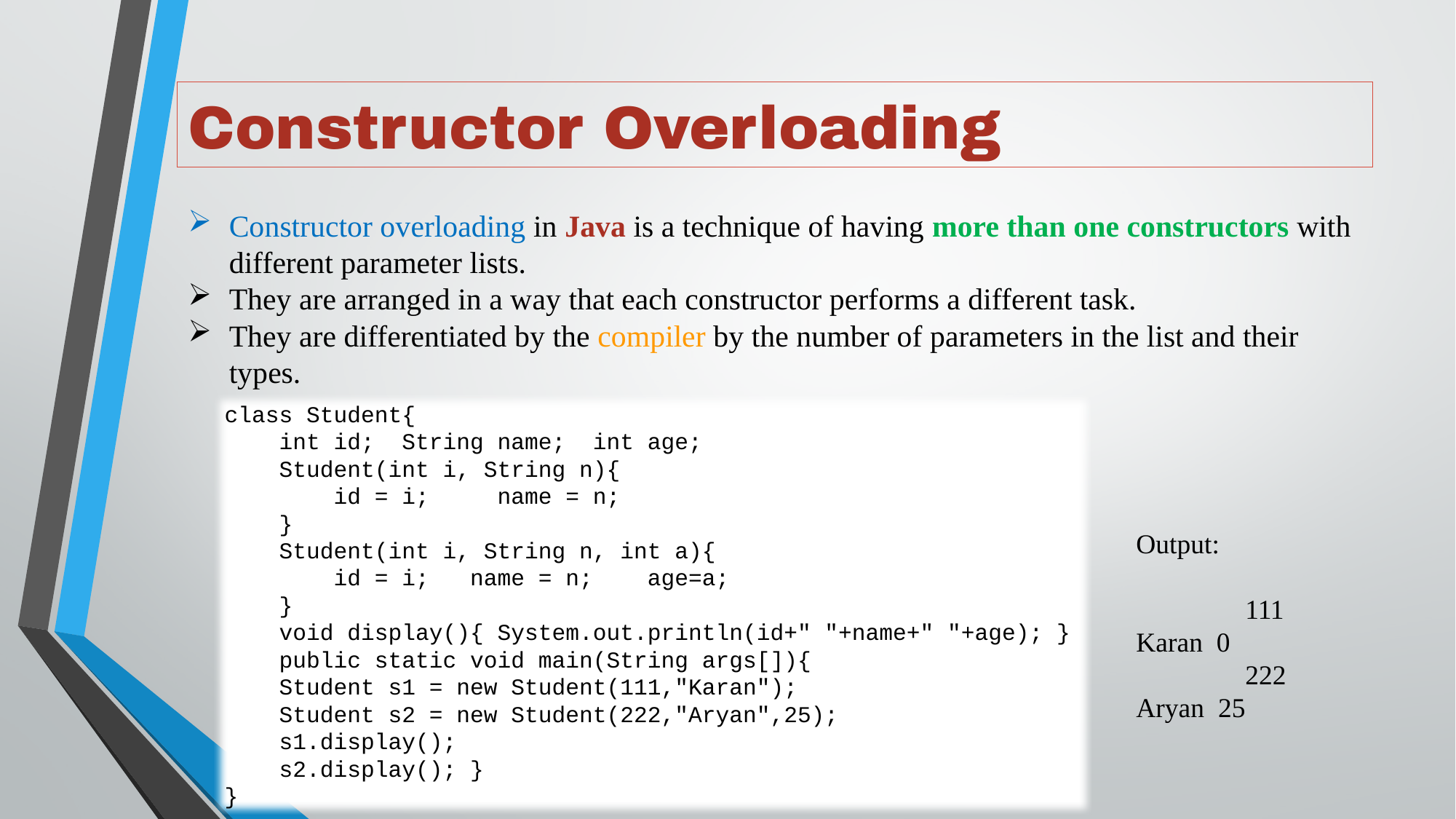

# Constructor Overloading
Constructor overloading in Java is a technique of having more than one constructors with different parameter lists.
They are arranged in a way that each constructor performs a different task.
They are differentiated by the compiler by the number of parameters in the list and their types.
class Student{
    int id;  String name;  int age;
    Student(int i, String n){
    	id = i;     name = n;
    }
    Student(int i, String n, int a){
    	id = i;   name = n;    age=a;
    }
    void display(){ System.out.println(id+" "+name+" "+age); }
    public static void main(String args[]){
    Student s1 = new Student(111,"Karan");
    Student s2 = new Student(222,"Aryan",25);
    s1.display();
    s2.display(); }
}
Output:

	111  Karan  0
	222  Aryan  25